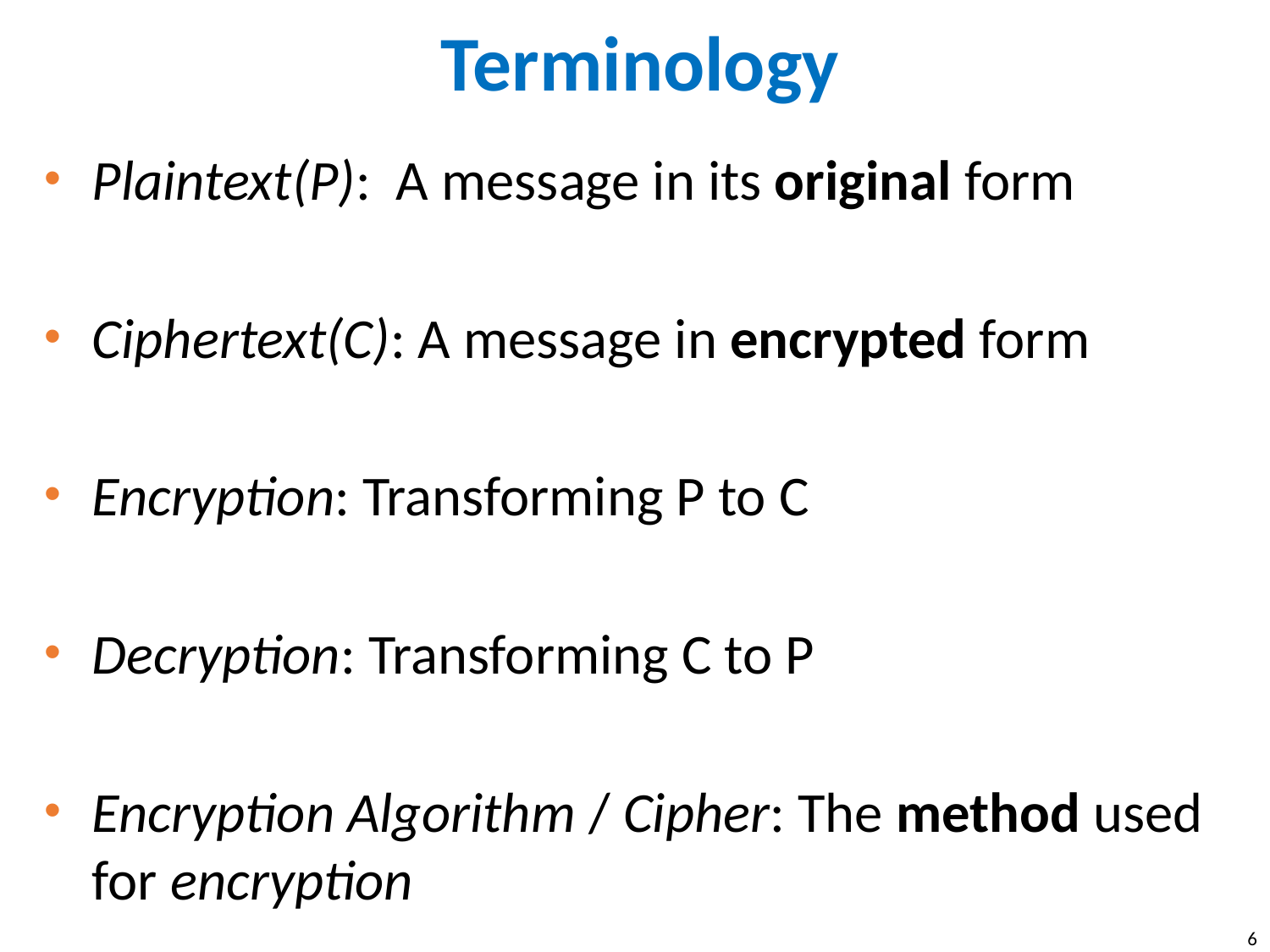

# Terminology
Plaintext(P):  A message in its original form

Ciphertext(C): A message in encrypted form

Encryption: Transforming P to C

Decryption: Transforming C to P

Encryption Algorithm / Cipher: The method used for encryption
6